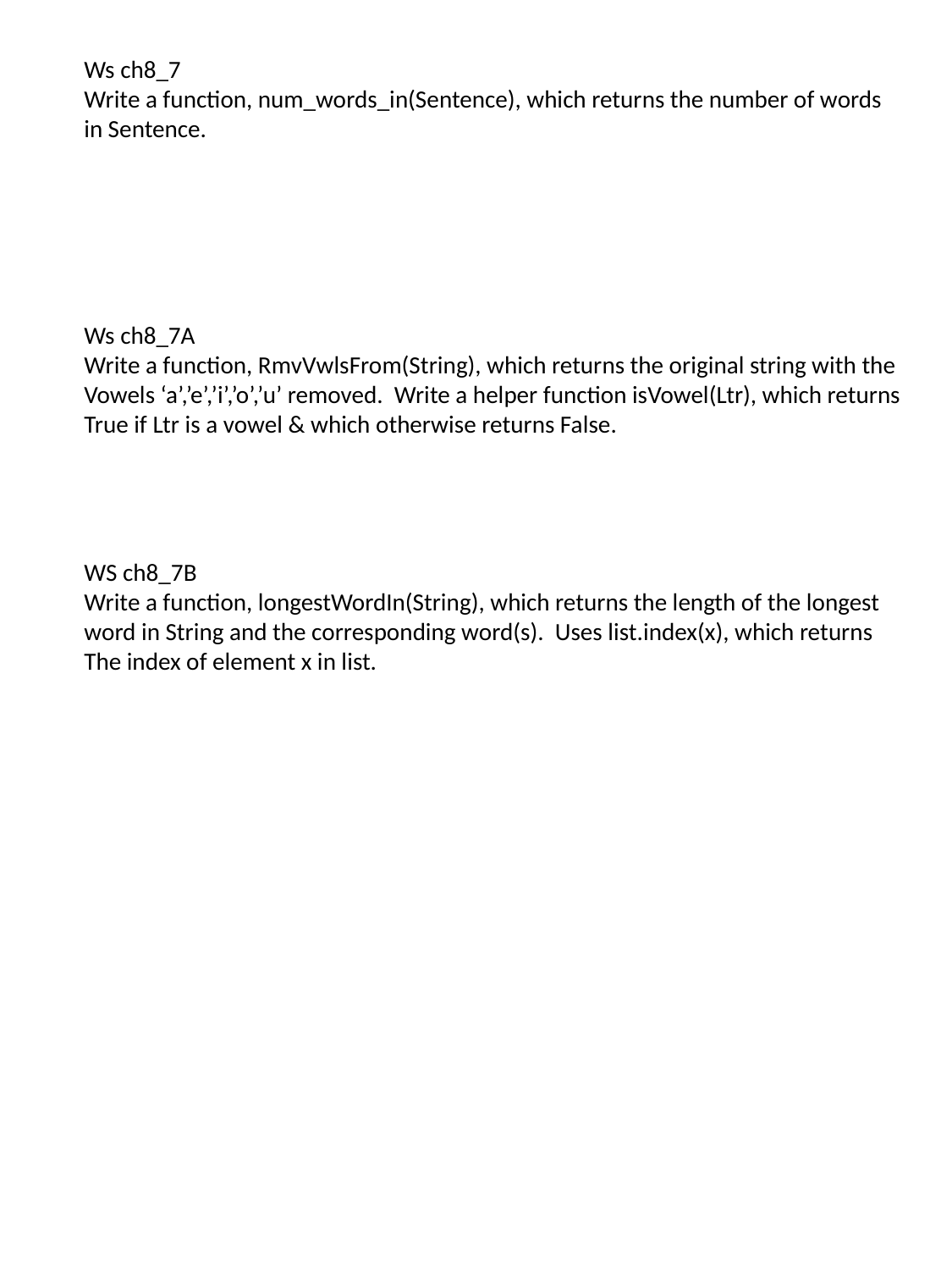

Ws ch8_7
Write a function, num_words_in(Sentence), which returns the number of words in Sentence.

Ws ch8_7A
Write a function, RmvVwlsFrom(String), which returns the original string with the
Vowels ‘a’,’e’,’i’,’o’,’u’ removed.  Write a helper function isVowel(Ltr), which returns
True if Ltr is a vowel & which otherwise returns False.

WS ch8_7B
Write a function, longestWordIn(String), which returns the length of the longest
word in String and the corresponding word(s).  Uses list.index(x), which returns
The index of element x in list.